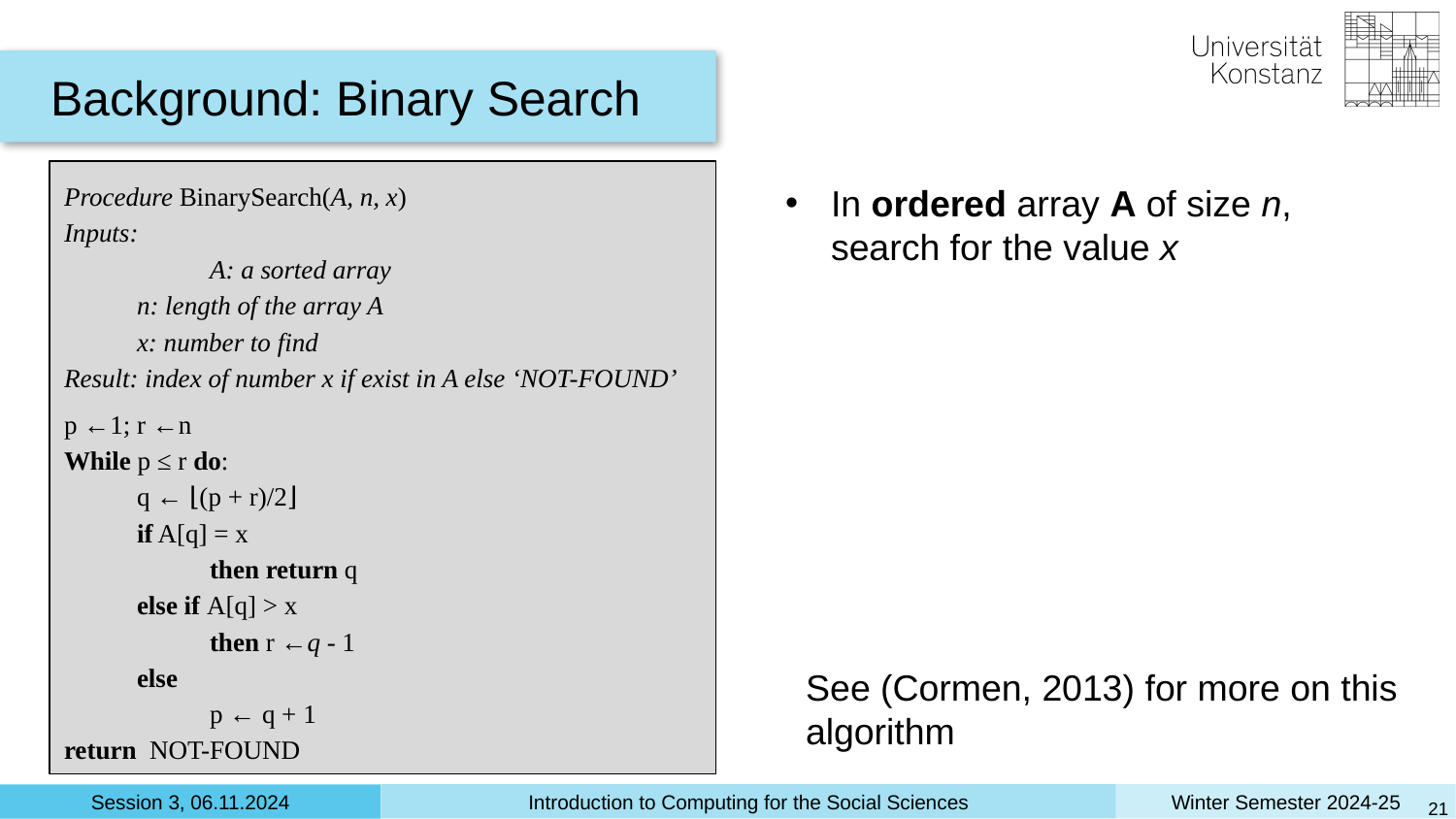

Background: Binary Search
Procedure BinarySearch(A, n, x)
Inputs:
	A: a sorted array
n: length of the array A
x: number to find
Result: index of number x if exist in A else ‘NOT-FOUND’
p ←1; r ←n
While p ≤ r do:
q ← ⌊(p + r)/2⌋
if A[q] = x
	then return q
else if A[q] > x
	then r ←q - 1
else
	p ← q + 1
return  NOT-FOUND
In ordered array A of size n, search for the value x
See (Cormen, 2013) for more on this algorithm
21